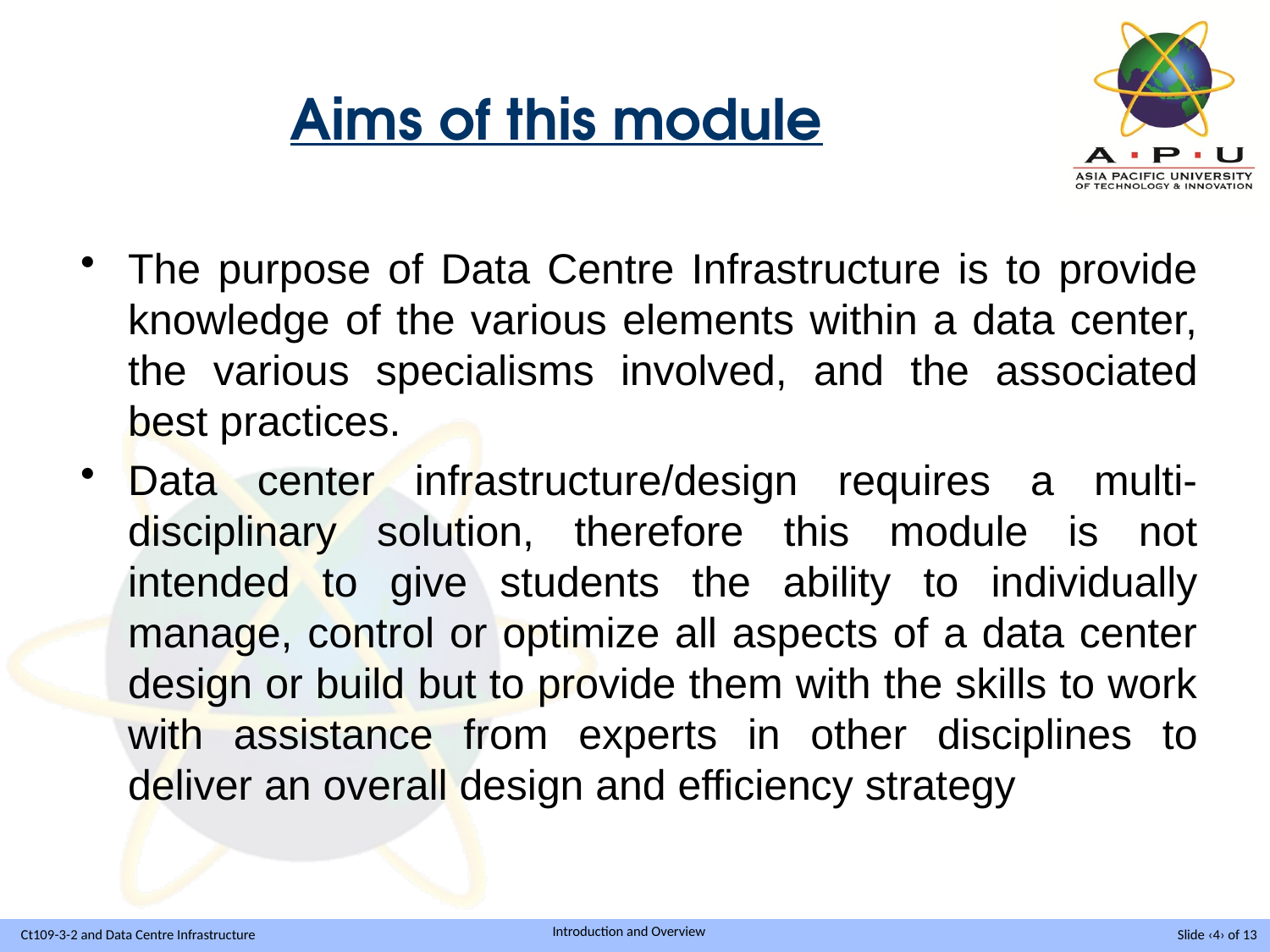

# Aims of this module
The purpose of Data Centre Infrastructure is to provide knowledge of the various elements within a data center, the various specialisms involved, and the associated best practices.
Data center infrastructure/design requires a multi-disciplinary solution, therefore this module is not intended to give students the ability to individually manage, control or optimize all aspects of a data center design or build but to provide them with the skills to work with assistance from experts in other disciplines to deliver an overall design and efficiency strategy
Slide ‹4› of 13